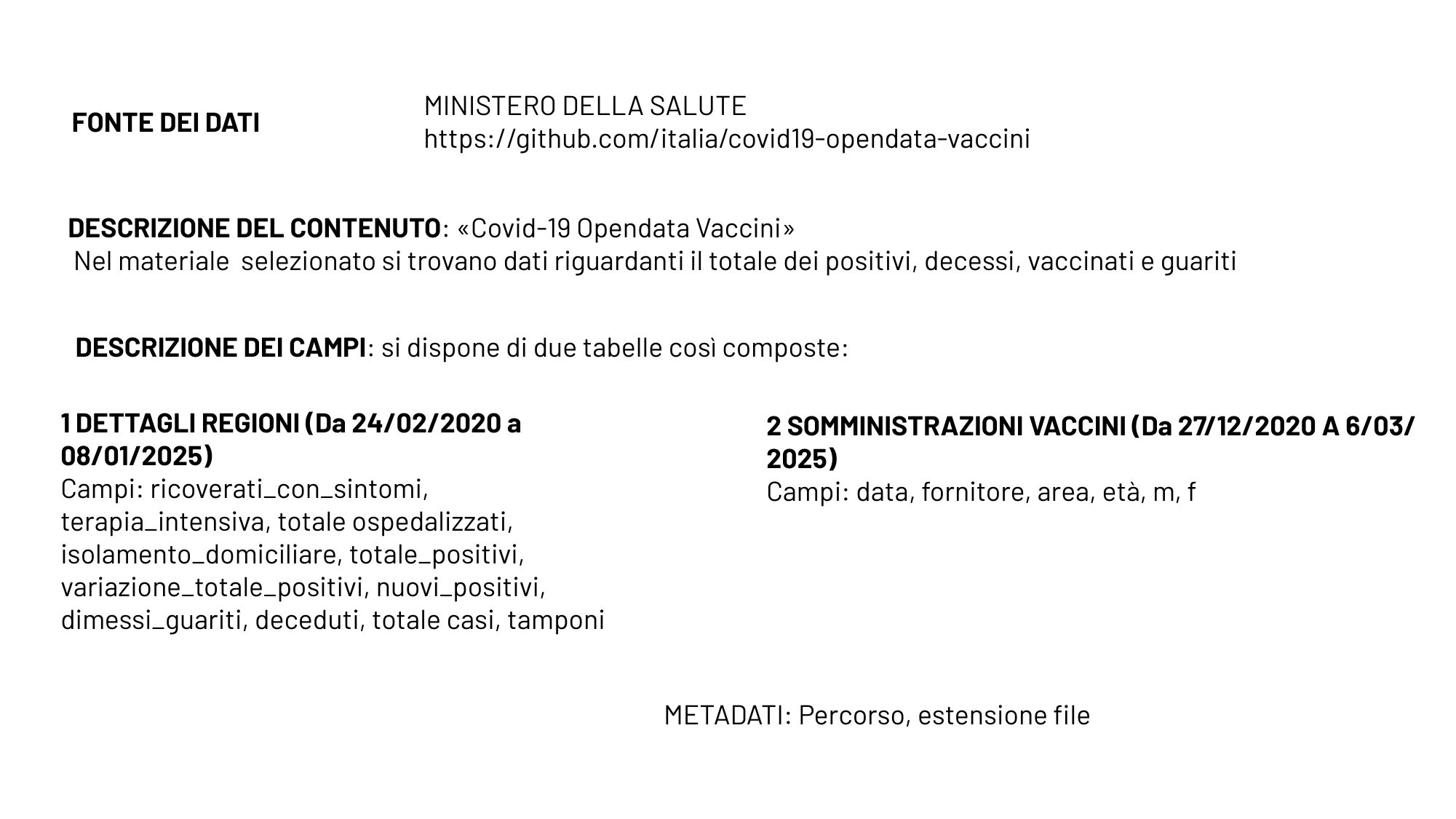

MINISTERO DELLA SALUTE
https://github.com/italia/covid19-opendata-vaccini
FONTE DEI DATI
DESCRIZIONE DEL CONTENUTO: «Covid-19 Opendata Vaccini»
 Nel materiale  selezionato si trovano dati riguardanti il totale dei positivi, decessi, vaccinati e guariti
DESCRIZIONE DEI CAMPI: si dispone di due tabelle così composte:
1 DETTAGLI REGIONI (Da 24/02/2020 a 08/01/2025)
Campi: ricoverati_con_sintomi, terapia_intensiva, totale ospedalizzati, isolamento_domiciliare, totale_positivi, variazione_totale_positivi, nuovi_positivi, dimessi_guariti, deceduti, totale casi, tamponi
2 SOMMINISTRAZIONI VACCINI (Da 27/12/2020 A 6/03/ 2025)
Campi: data, fornitore, area, età, m, f
METADATI: Percorso, estensione file